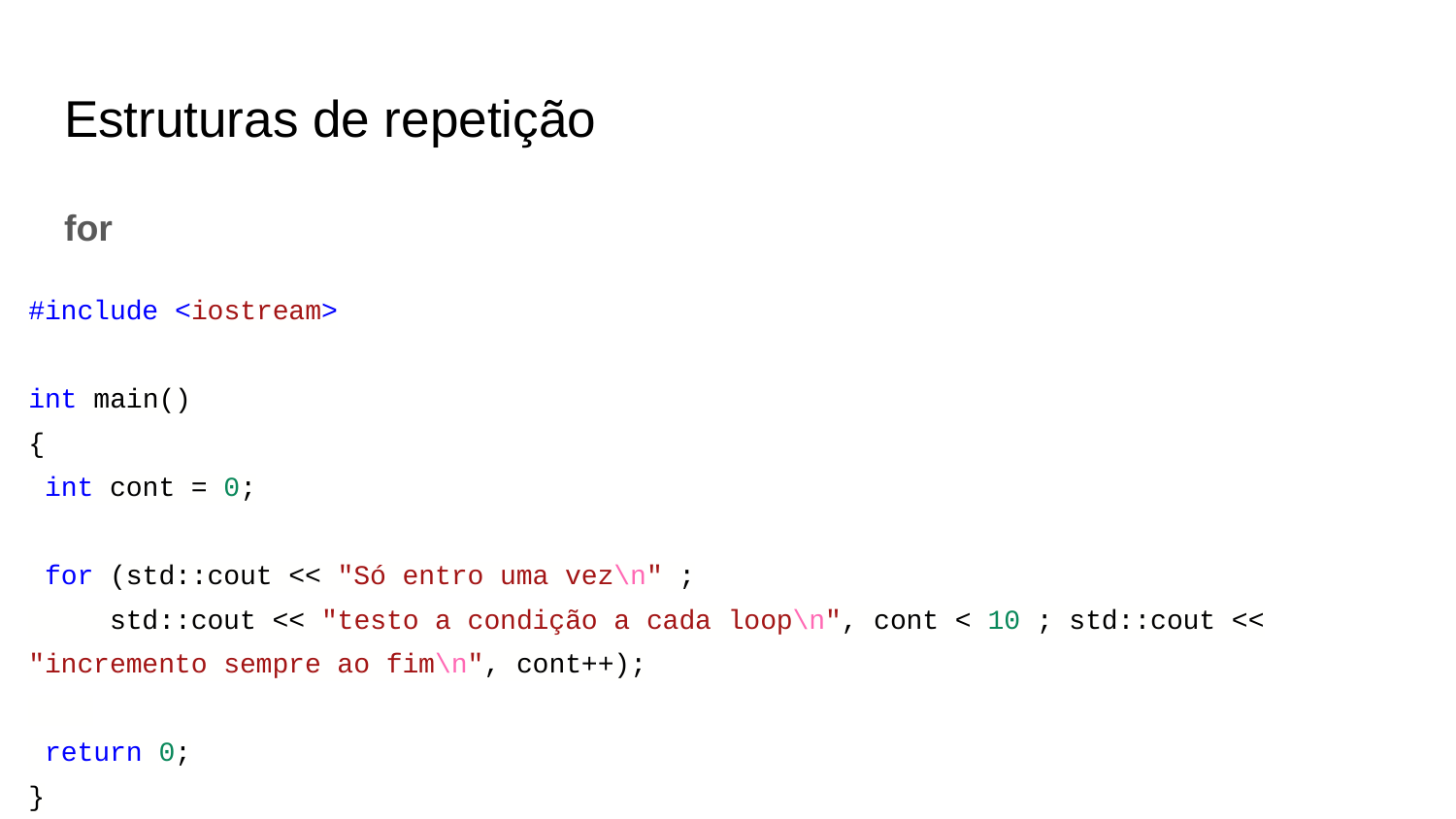

# Estruturas de repetição
for

#include <iostream>

int main()
{
 int cont = 0;

 for (std::cout << "Só entro uma vez\n" ;
     std::cout << "testo a condição a cada loop\n", cont < 10 ; std::cout << "incremento sempre ao fim\n", cont++);

 return 0;
}